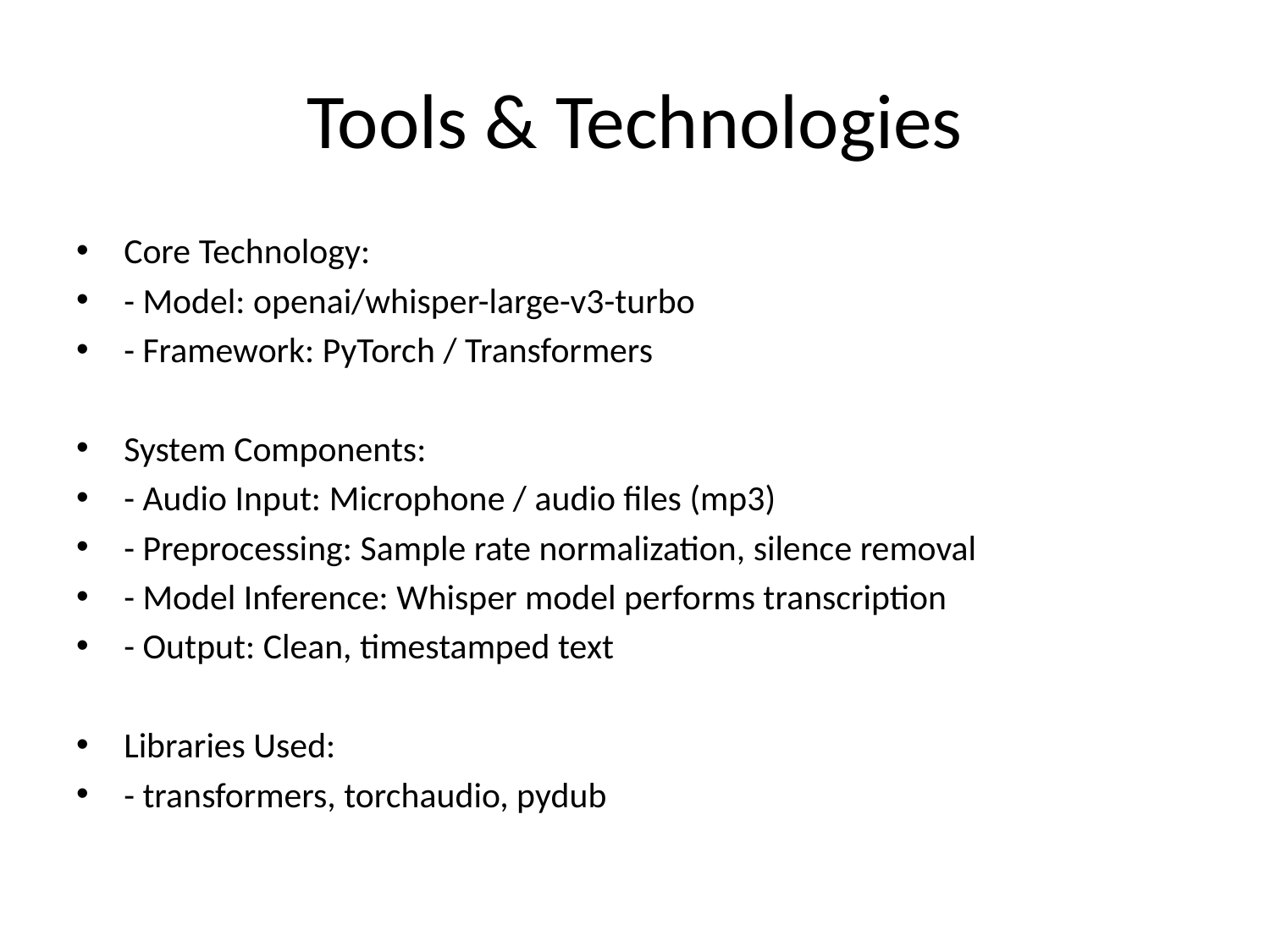

# Tools & Technologies
Core Technology:
- Model: openai/whisper-large-v3-turbo
- Framework: PyTorch / Transformers

System Components:
- Audio Input: Microphone / audio files (mp3)
- Preprocessing: Sample rate normalization, silence removal
- Model Inference: Whisper model performs transcription
- Output: Clean, timestamped text

Libraries Used:
- transformers, torchaudio, pydub